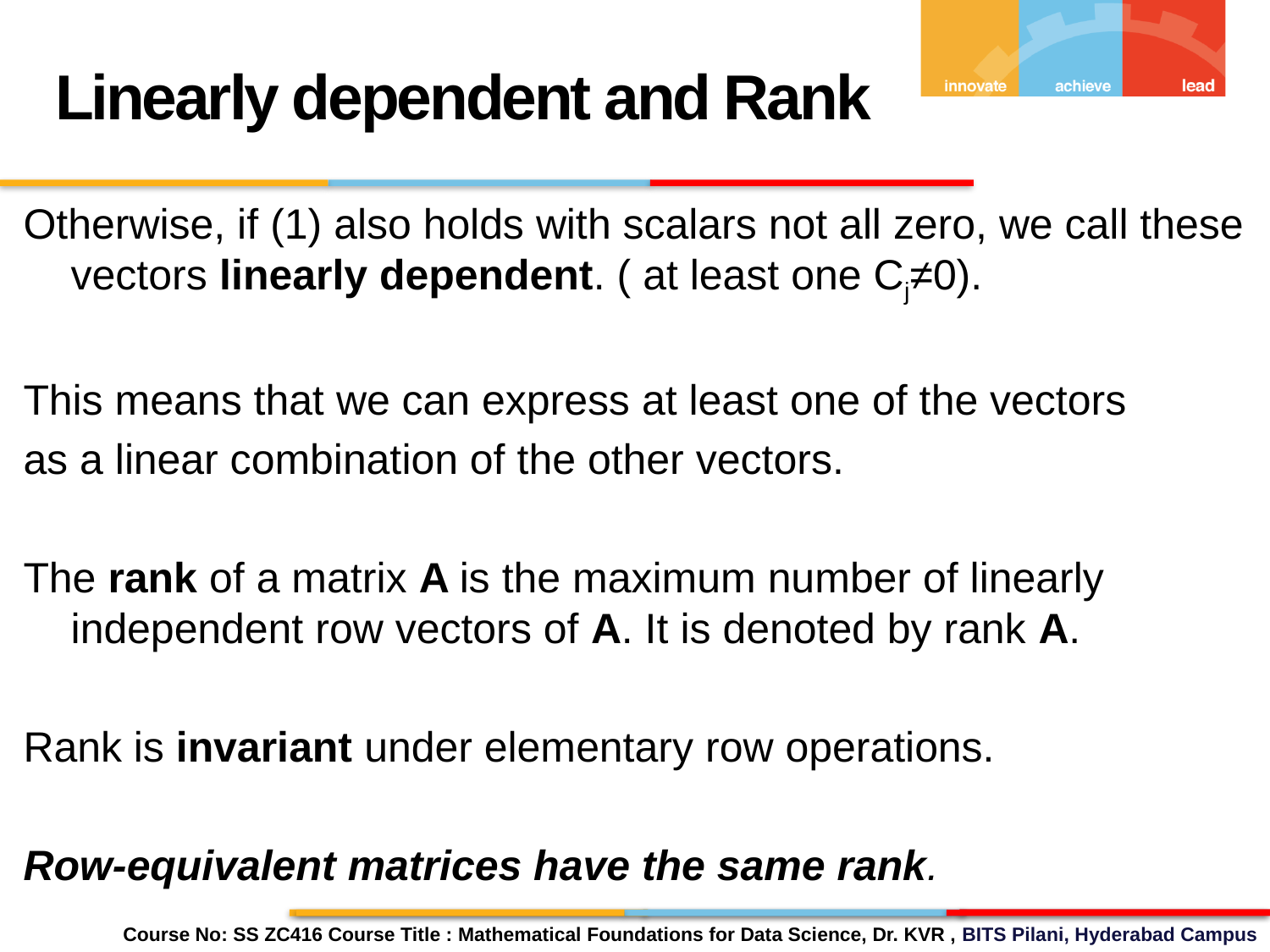

Linearly dependent and Rank
Otherwise, if (1) also holds with scalars not all zero, we call these vectors linearly dependent. ( at least one Cj≠0).

This means that we can express at least one of the vectors
as a linear combination of the other vectors.

The rank of a matrix A is the maximum number of linearly independent row vectors of A. It is denoted by rank A.

Rank is invariant under elementary row operations.

Row-equivalent matrices have the same rank.